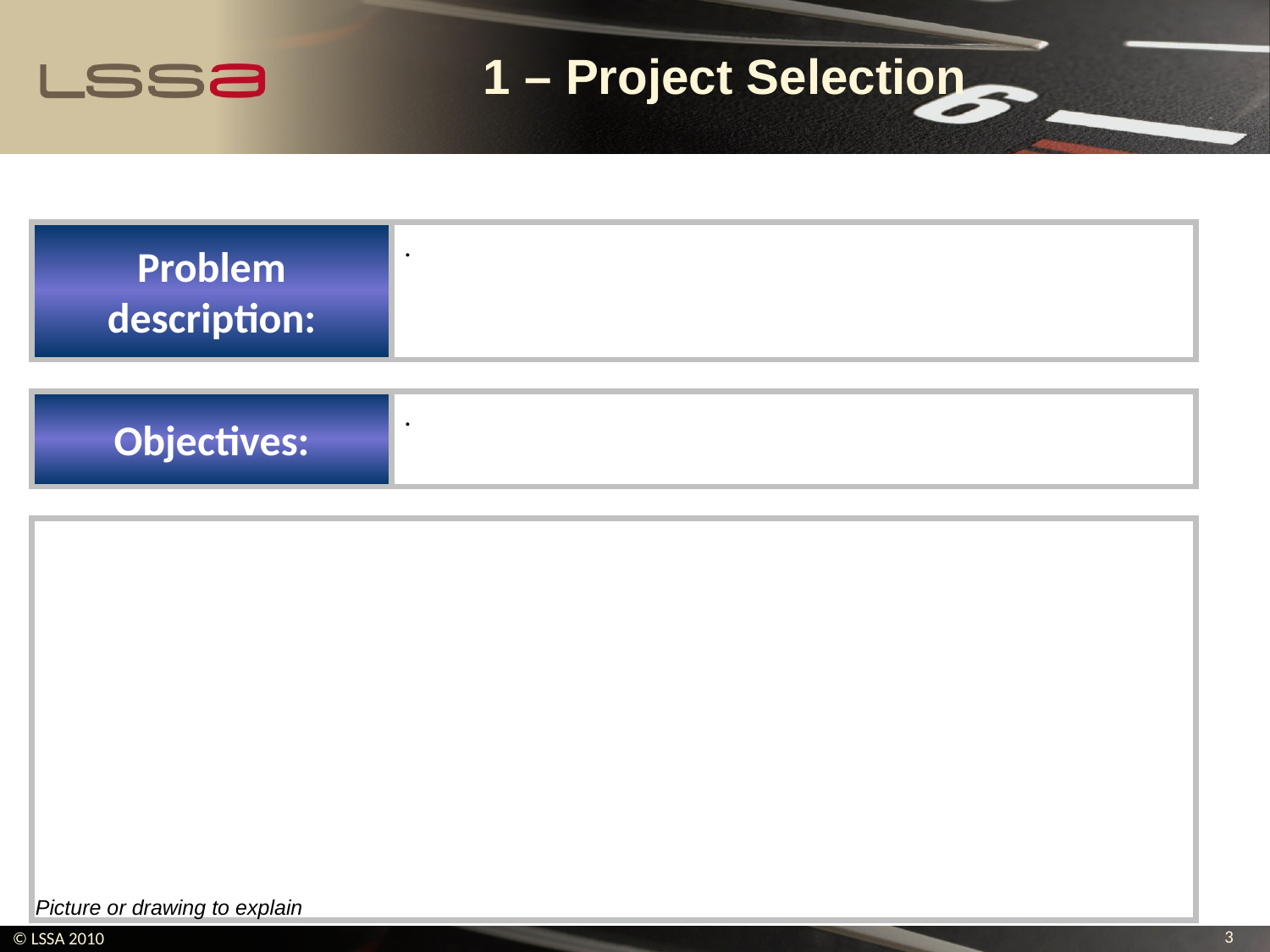

# 1 – Project Selection
Problem description:
.
Objectives:
.

Picture or drawing to explain